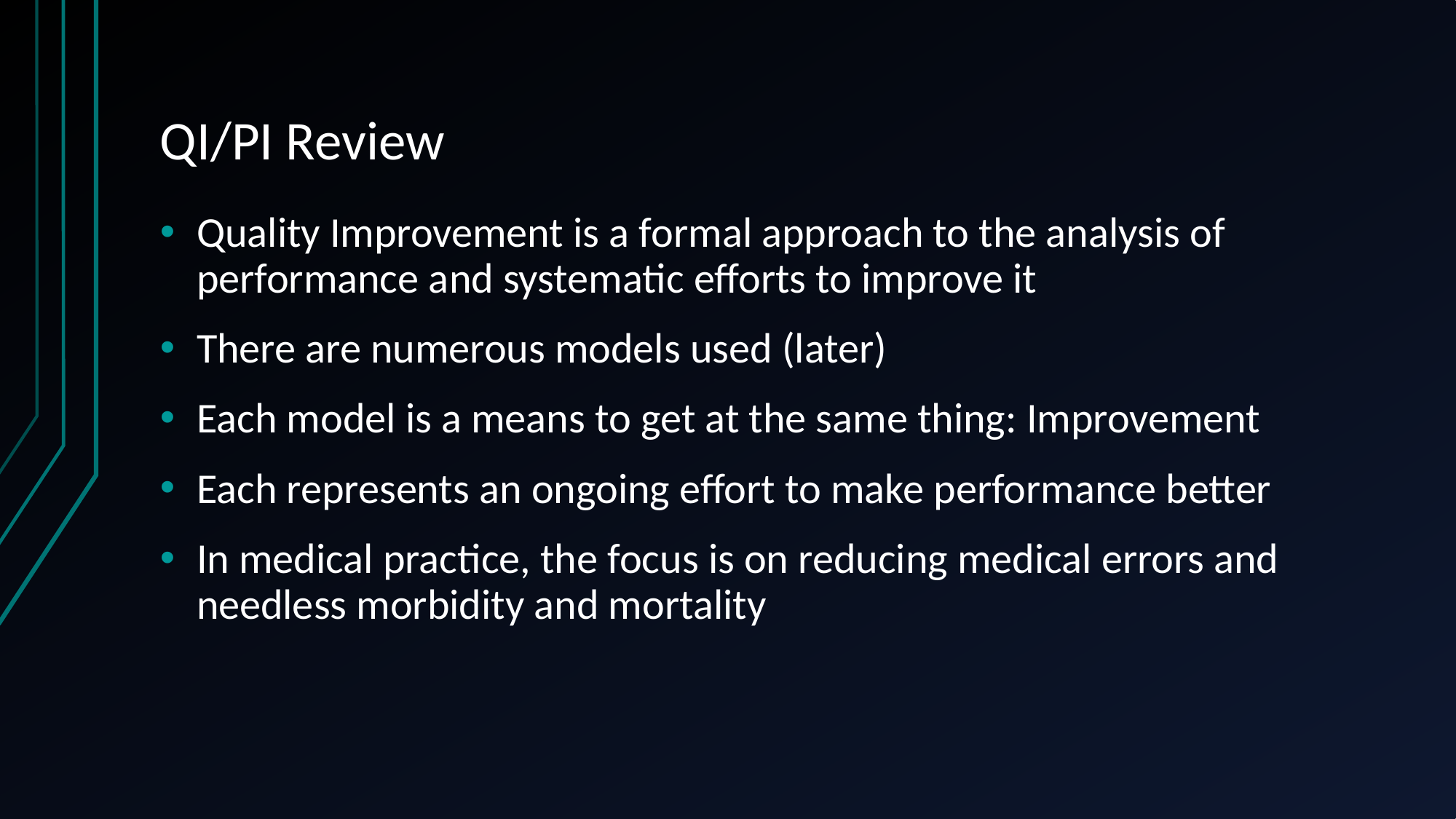

# QI/PI Review
Quality Improvement is a formal approach to the analysis of performance and systematic efforts to improve it
There are numerous models used (later)
Each model is a means to get at the same thing: Improvement
Each represents an ongoing effort to make performance better
In medical practice, the focus is on reducing medical errors and needless morbidity and mortality